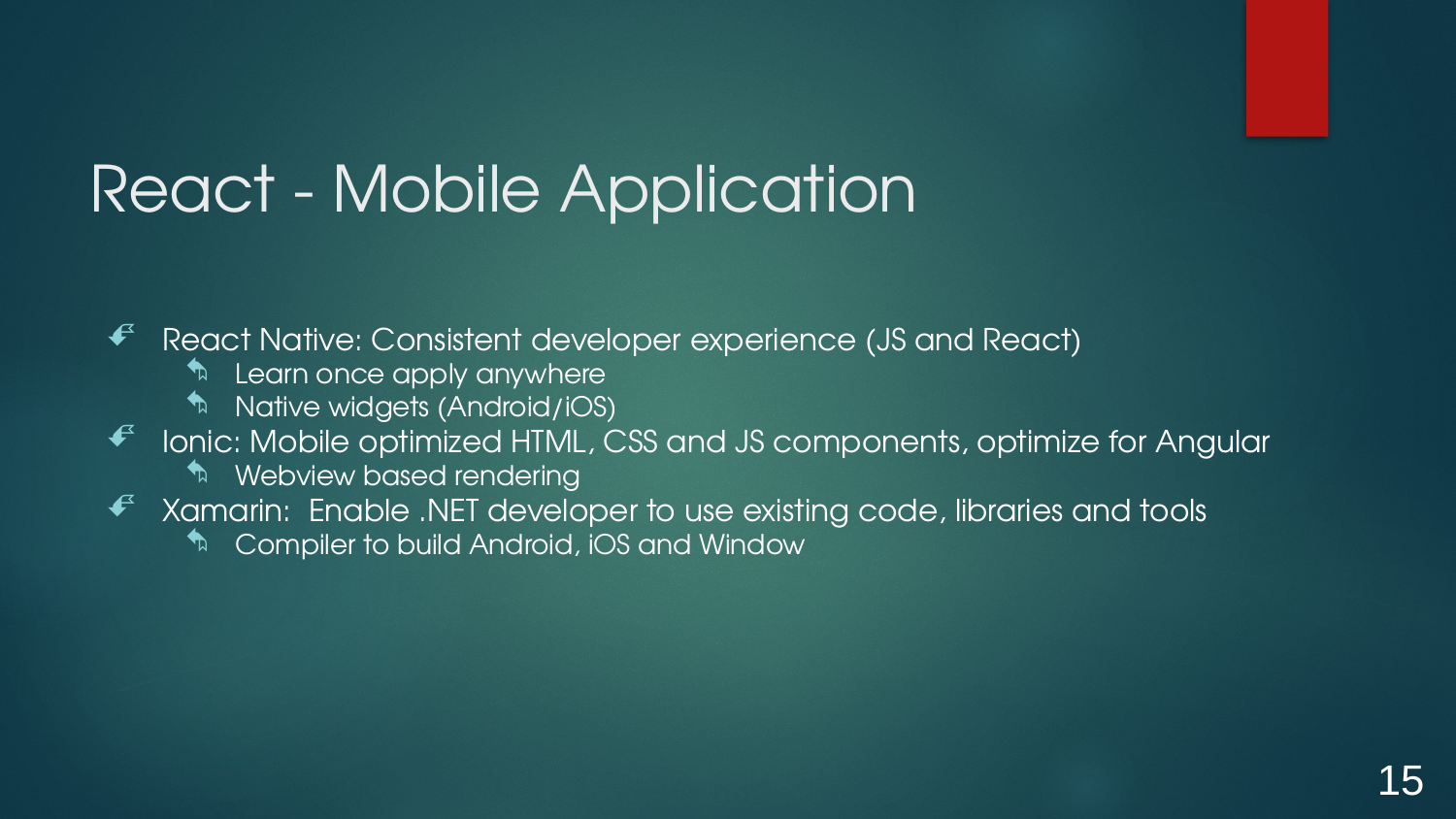

# React - Mobile Application
React Native: Consistent developer experience (JS and React)
Learn once apply anywhere
Native widgets (Android/iOS)
Ionic: Mobile optimized HTML, CSS and JS components, optimize for Angular
Webview based rendering
Xamarin:  Enable .NET developer to use existing code, libraries and tools
Compiler to build Android, iOS and Window
15